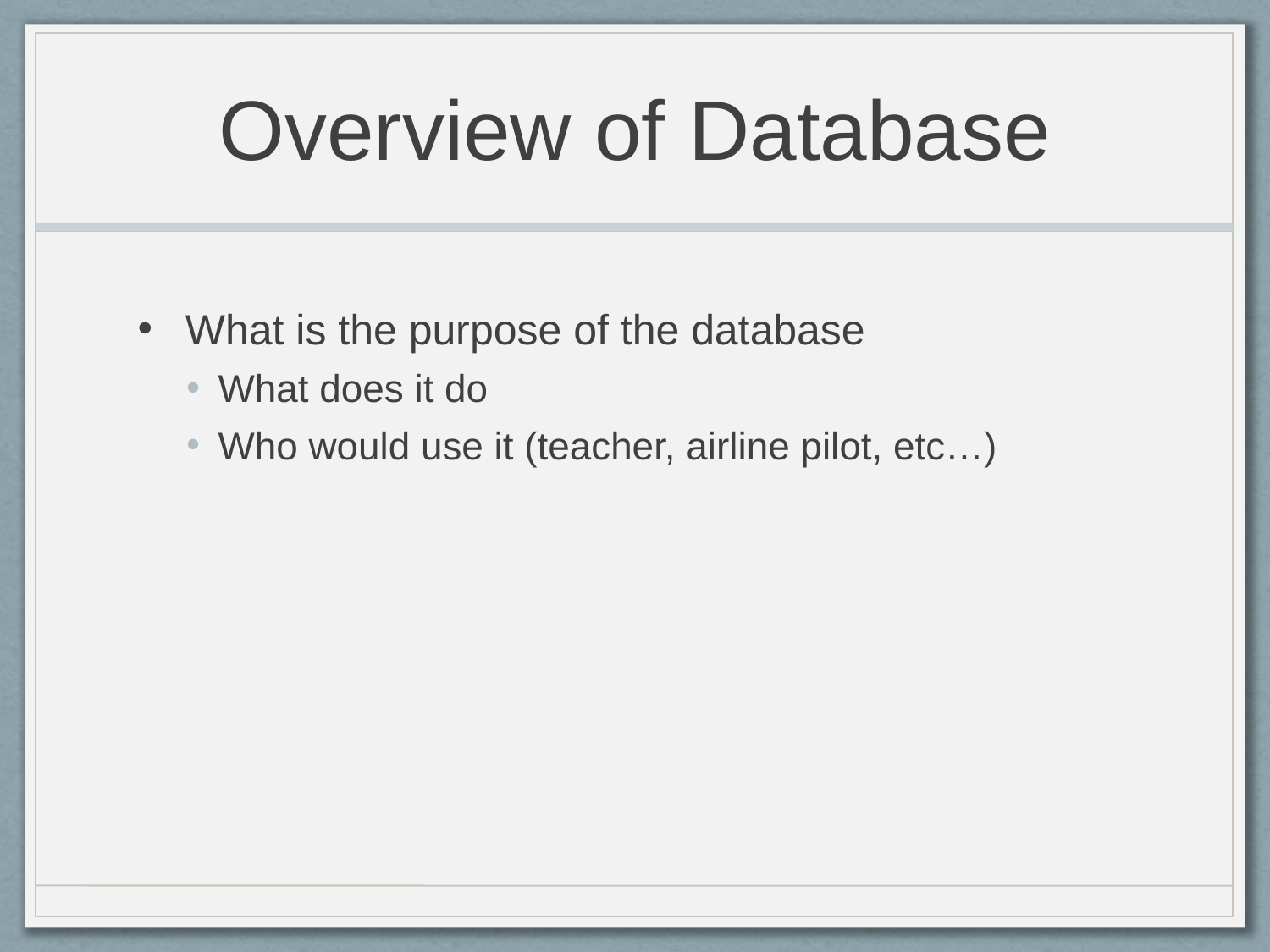

# Overview of Database
What is the purpose of the database
What does it do
Who would use it (teacher, airline pilot, etc…)